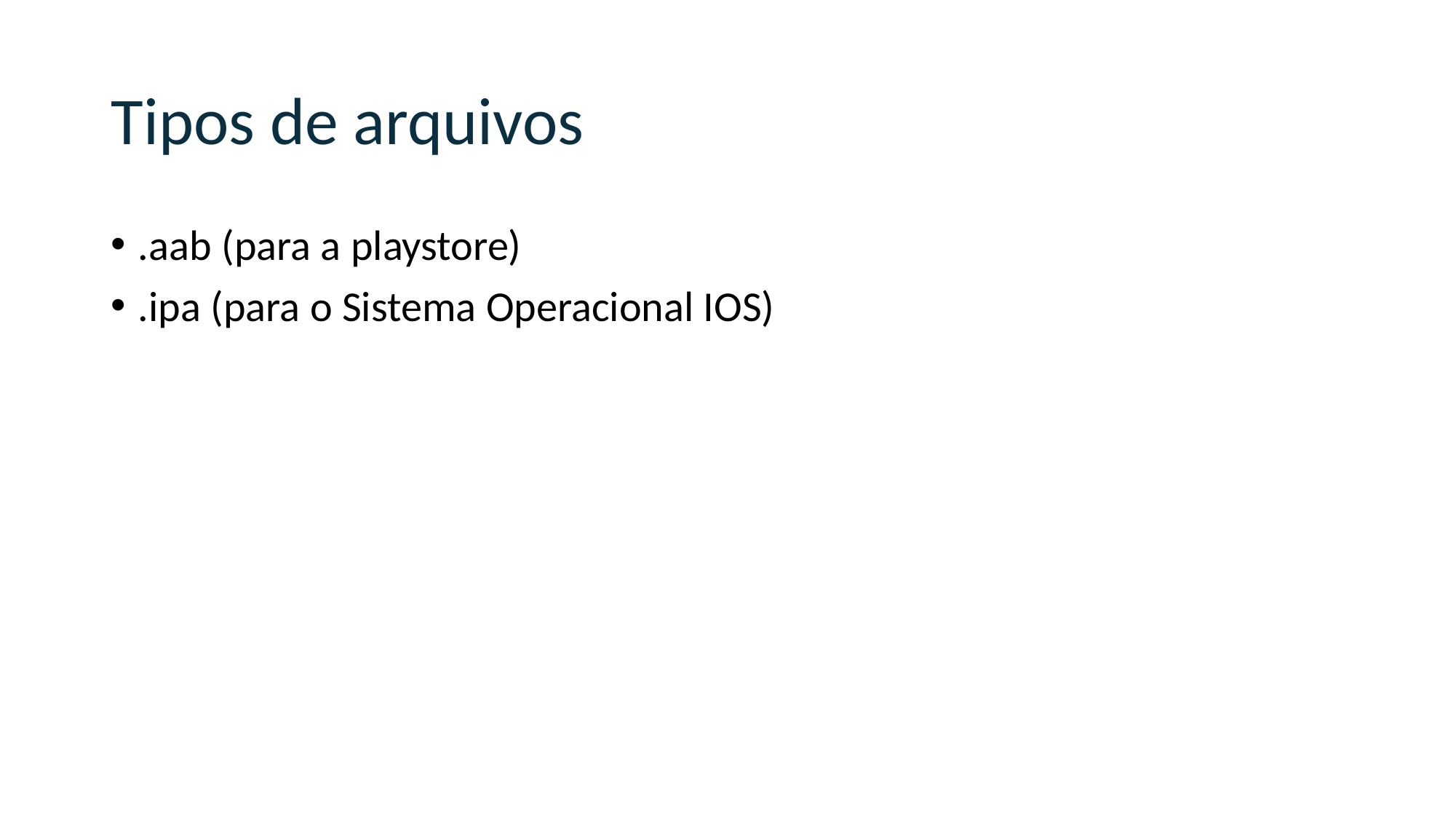

# Tipos de arquivos
.aab (para a playstore)
.ipa (para o Sistema Operacional IOS)